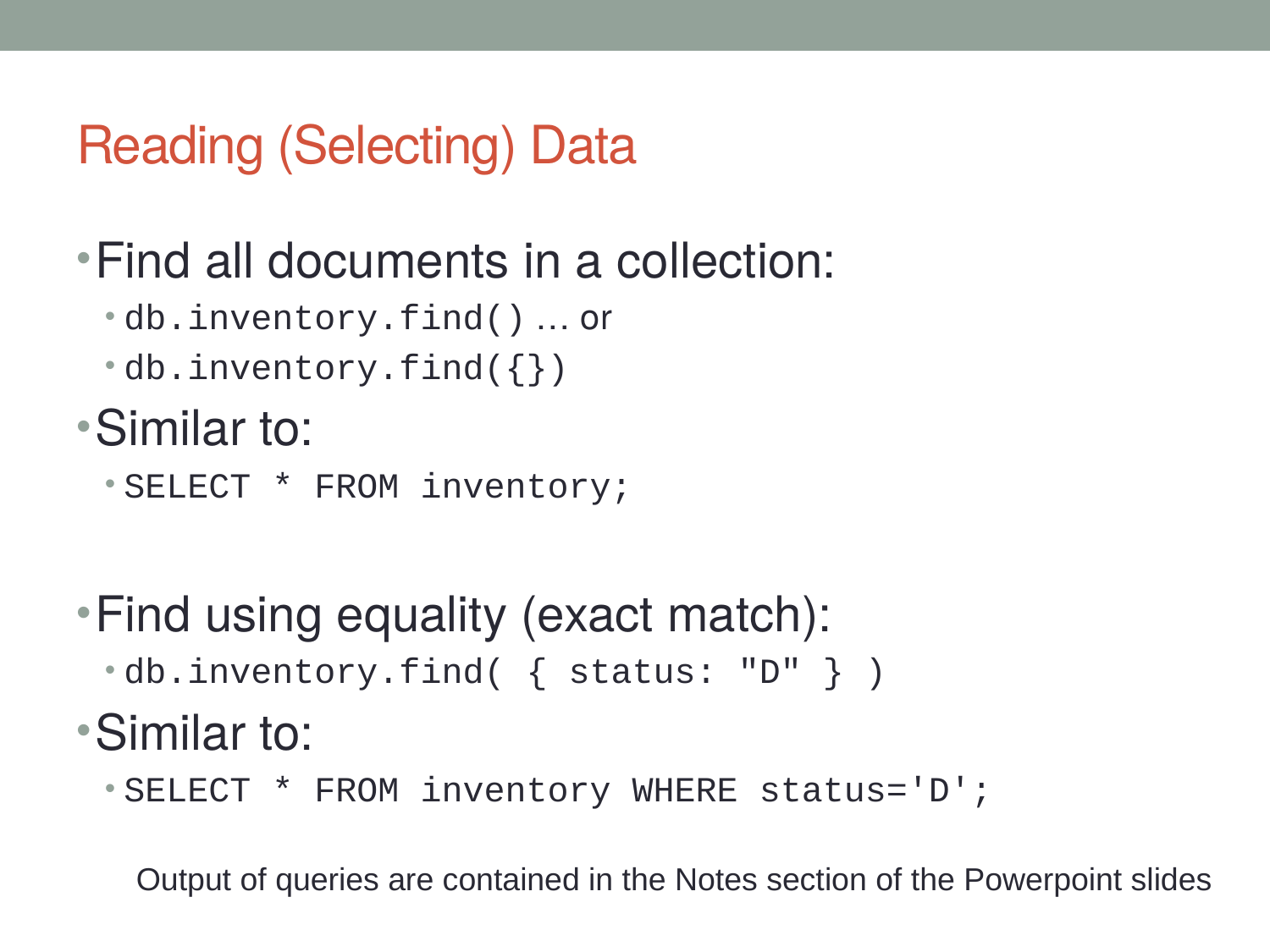

# Reading (Selecting) Data
Find all documents in a collection:
db.inventory.find() … or
db.inventory.find({})
Similar to:
SELECT * FROM inventory;

Find using equality (exact match):
db.inventory.find( { status: "D" } )
Similar to:
SELECT * FROM inventory WHERE status='D';
Output of queries are contained in the Notes section of the Powerpoint slides